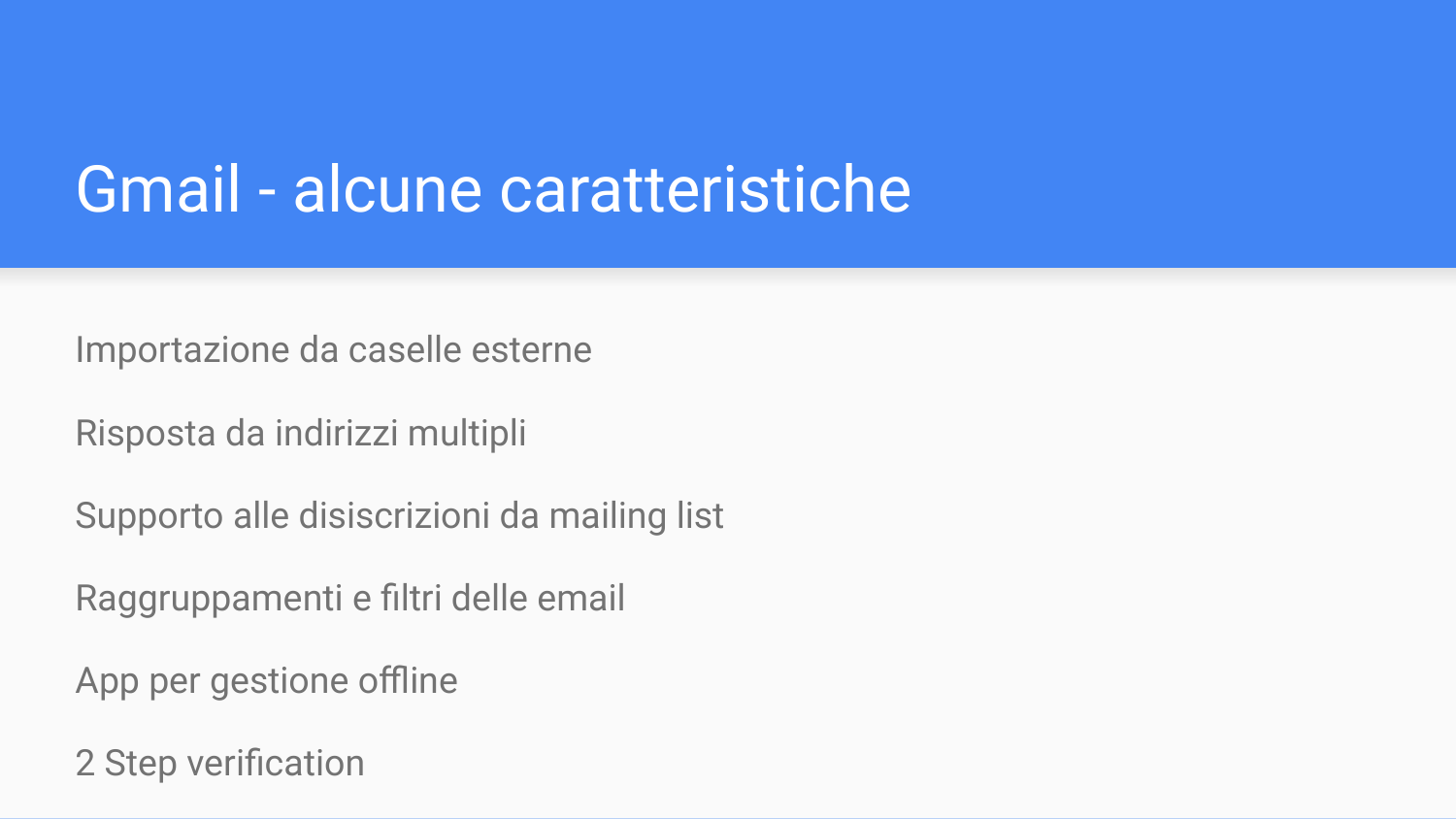

# Gmail - alcune caratteristiche
Importazione da caselle esterne
Risposta da indirizzi multipli
Supporto alle disiscrizioni da mailing list
Raggruppamenti e filtri delle email
App per gestione offline
2 Step verification